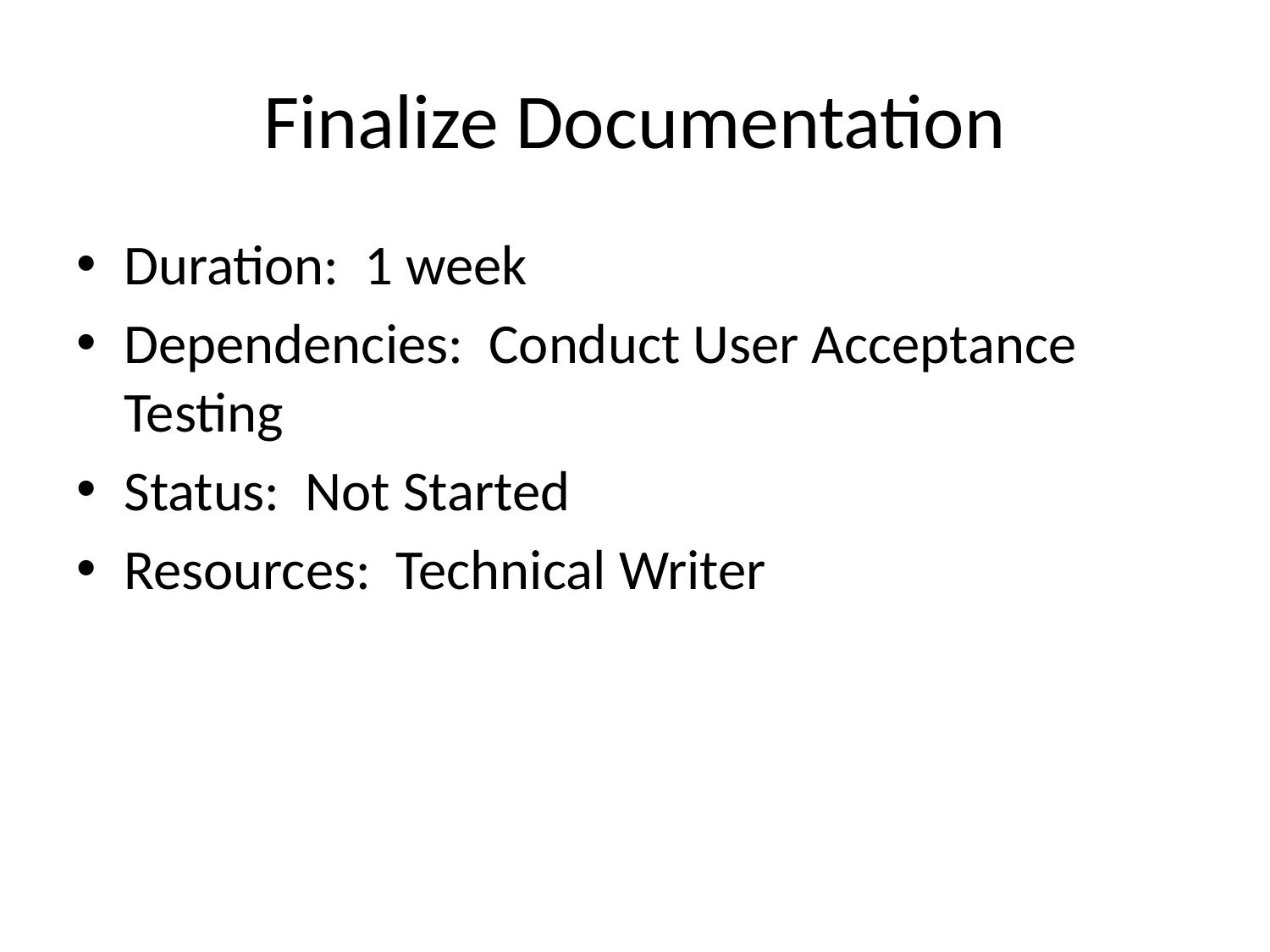

# Finalize Documentation
Duration:  1 week
Dependencies:  Conduct User Acceptance Testing
Status:  Not Started
Resources:  Technical Writer